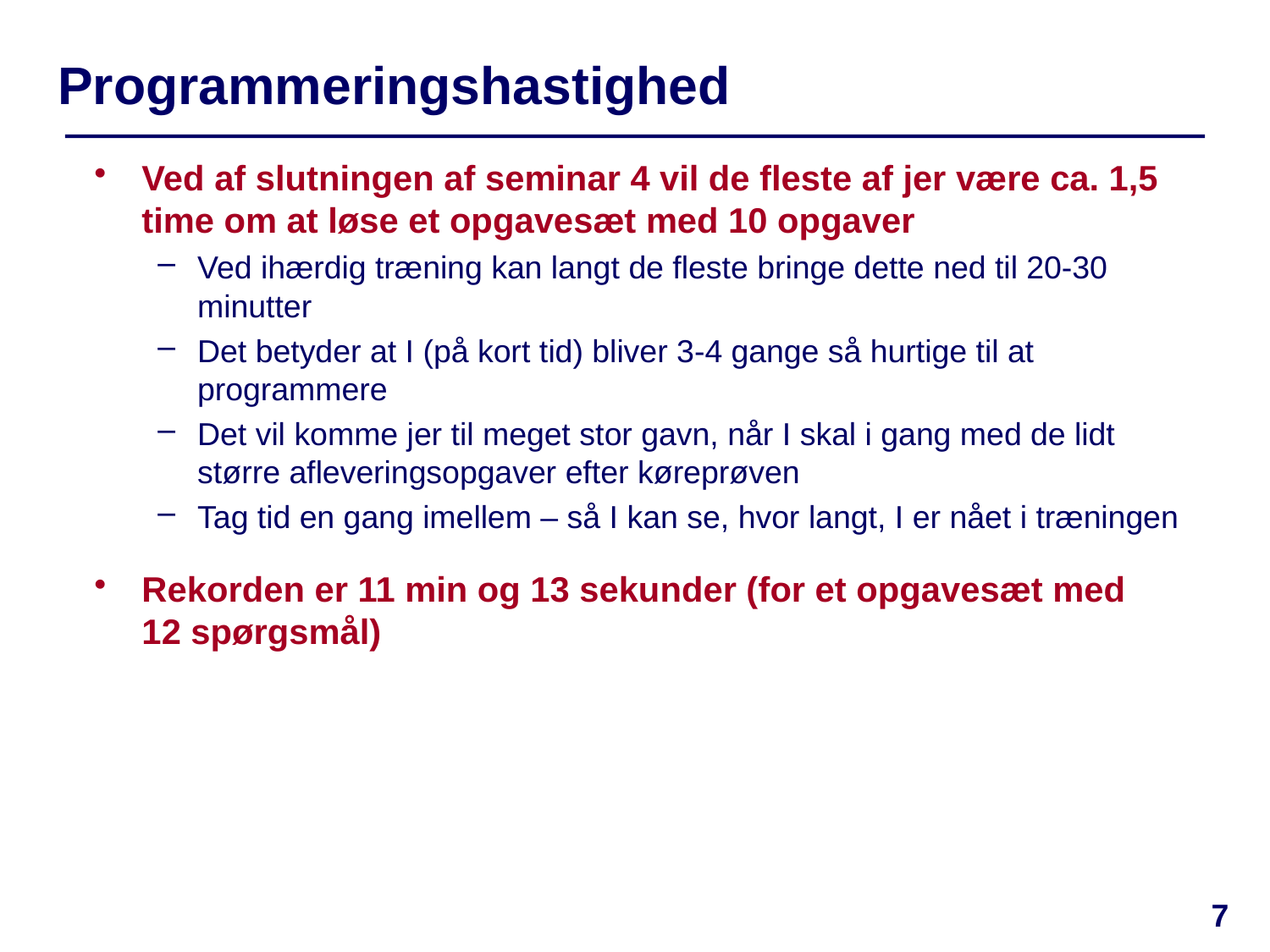

# Programmeringshastighed
Ved af slutningen af seminar 4 vil de fleste af jer være ca. 1,5 time om at løse et opgavesæt med 10 opgaver
Ved ihærdig træning kan langt de fleste bringe dette ned til 20-30 minutter
Det betyder at I (på kort tid) bliver 3-4 gange så hurtige til at programmere
Det vil komme jer til meget stor gavn, når I skal i gang med de lidt større afleveringsopgaver efter køreprøven
Tag tid en gang imellem – så I kan se, hvor langt, I er nået i træningen
Rekorden er 11 min og 13 sekunder (for et opgavesæt med
12 spørgsmål)
7